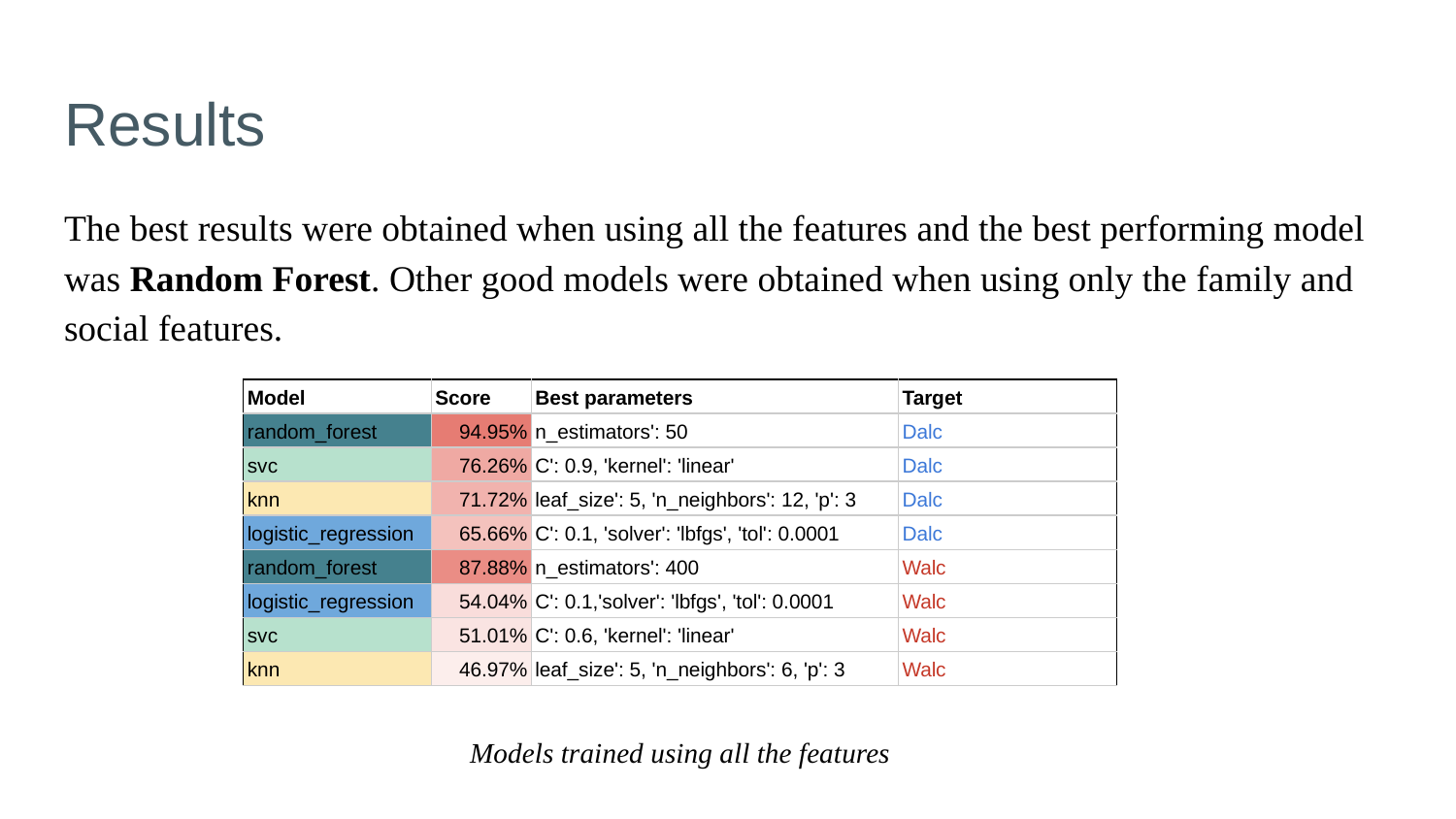

# Results
The best results were obtained when using all the features and the best performing model was Random Forest. Other good models were obtained when using only the family and social features.
| Model | Score | Best parameters | Target |
| --- | --- | --- | --- |
| random\_forest | 94.95% | n\_estimators': 50 | Dalc |
| svc | 76.26% | C': 0.9, 'kernel': 'linear' | Dalc |
| knn | 71.72% | leaf\_size': 5, 'n\_neighbors': 12, 'p': 3 | Dalc |
| logistic\_regression | 65.66% | C': 0.1, 'solver': 'lbfgs', 'tol': 0.0001 | Dalc |
| random\_forest | 87.88% | n\_estimators': 400 | Walc |
| logistic\_regression | 54.04% | C': 0.1,'solver': 'lbfgs', 'tol': 0.0001 | Walc |
| svc | 51.01% | C': 0.6, 'kernel': 'linear' | Walc |
| knn | 46.97% | leaf\_size': 5, 'n\_neighbors': 6, 'p': 3 | Walc |
Models trained using all the features